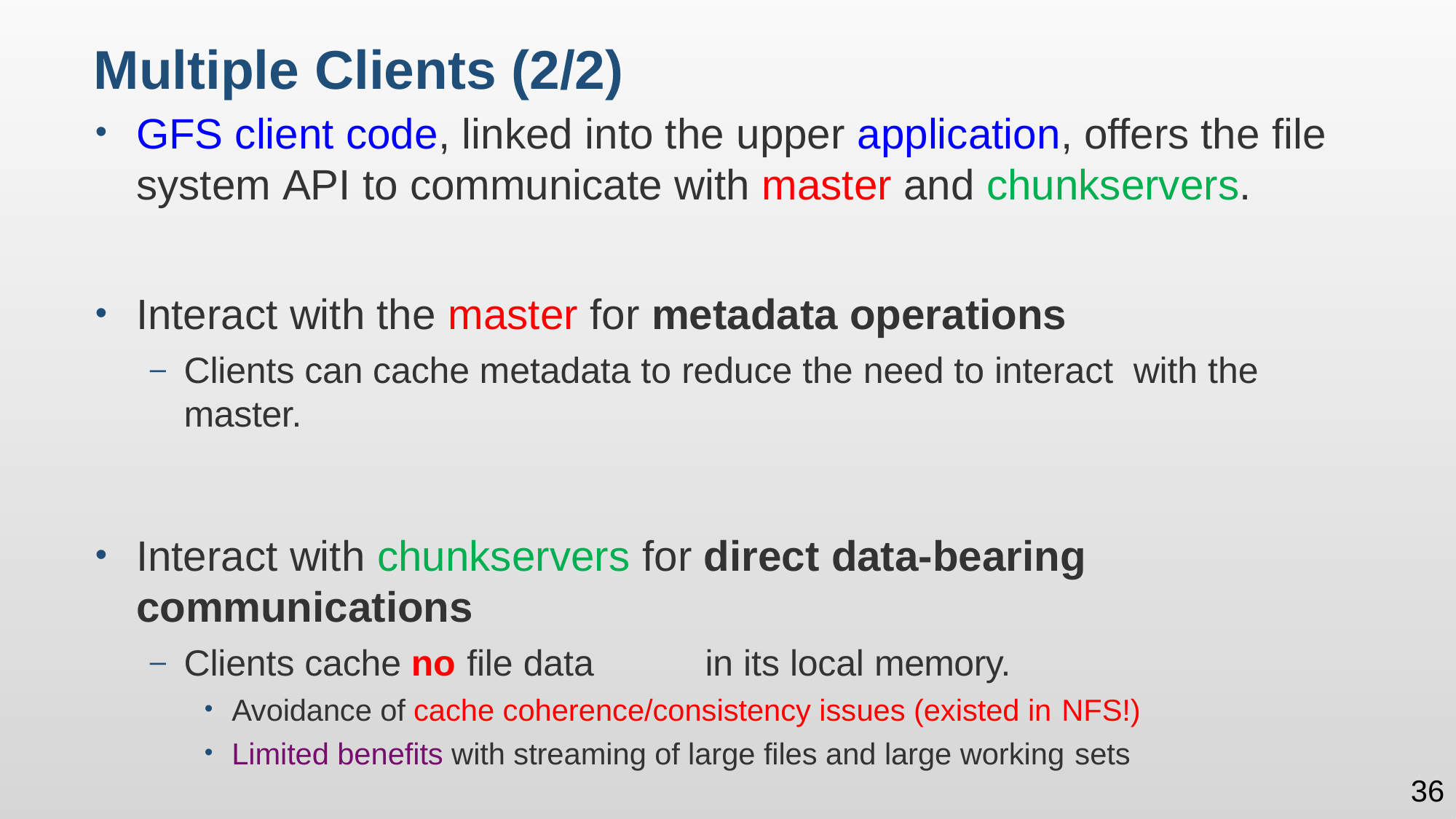

Multiple Clients (2/2)
GFS client code, linked into the upper application, offers the file system API to communicate with master and chunkservers.

Interact with the master for metadata operations
Clients can cache metadata to reduce the need to interact  with the master.

Interact with chunkservers for direct data-bearing  communications
Clients cache no file data	in its local memory.
Avoidance of cache coherence/consistency issues (existed in NFS!)
Limited benefits with streaming of large files and large working sets

36